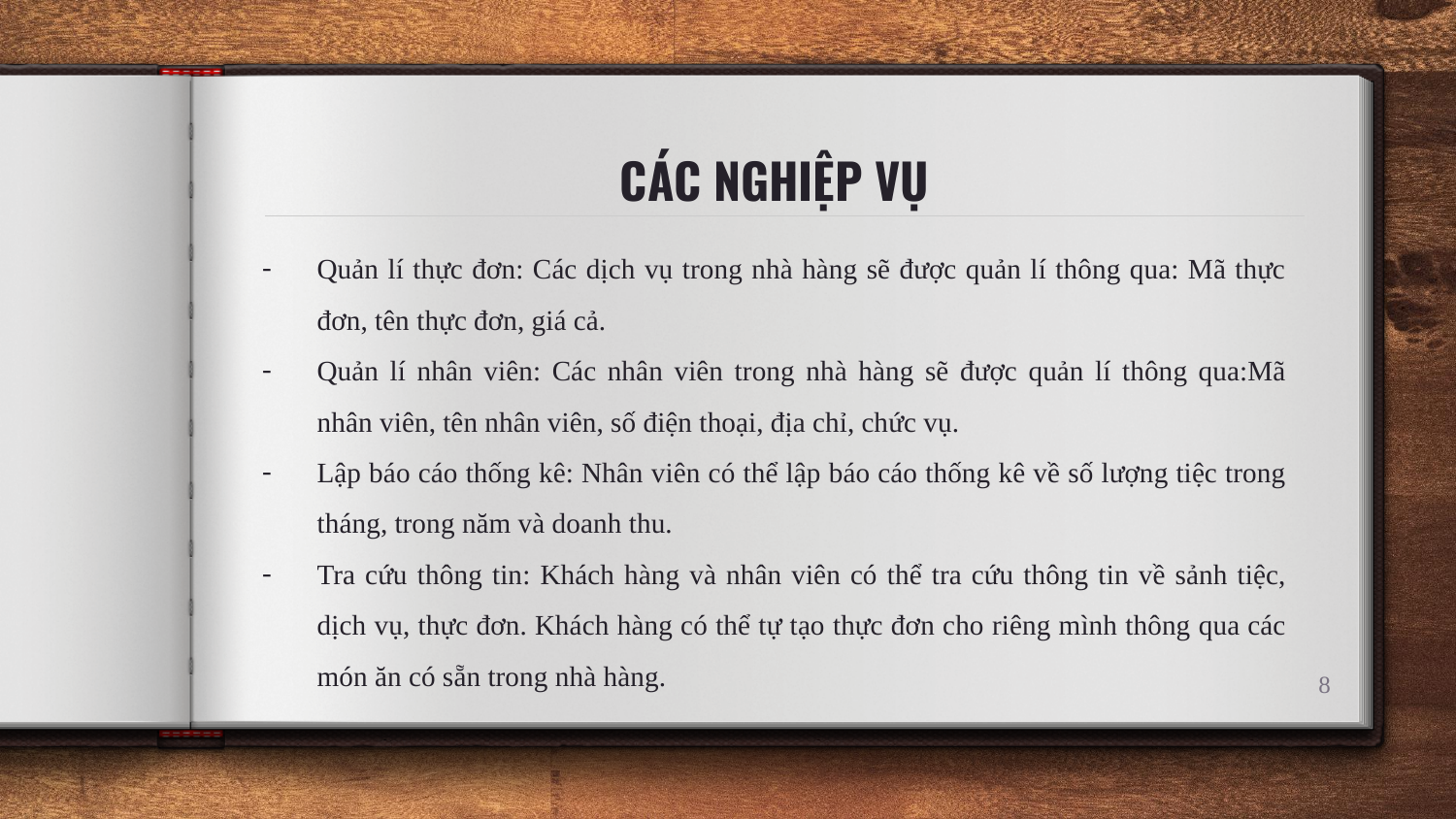

# CÁC NGHIỆP VỤ
Quản lí thực đơn: Các dịch vụ trong nhà hàng sẽ được quản lí thông qua: Mã thực đơn, tên thực đơn, giá cả.
Quản lí nhân viên: Các nhân viên trong nhà hàng sẽ được quản lí thông qua:Mã nhân viên, tên nhân viên, số điện thoại, địa chỉ, chức vụ.
Lập báo cáo thống kê: Nhân viên có thể lập báo cáo thống kê về số lượng tiệc trong tháng, trong năm và doanh thu.
Tra cứu thông tin: Khách hàng và nhân viên có thể tra cứu thông tin về sảnh tiệc, dịch vụ, thực đơn. Khách hàng có thể tự tạo thực đơn cho riêng mình thông qua các món ăn có sẵn trong nhà hàng.
8